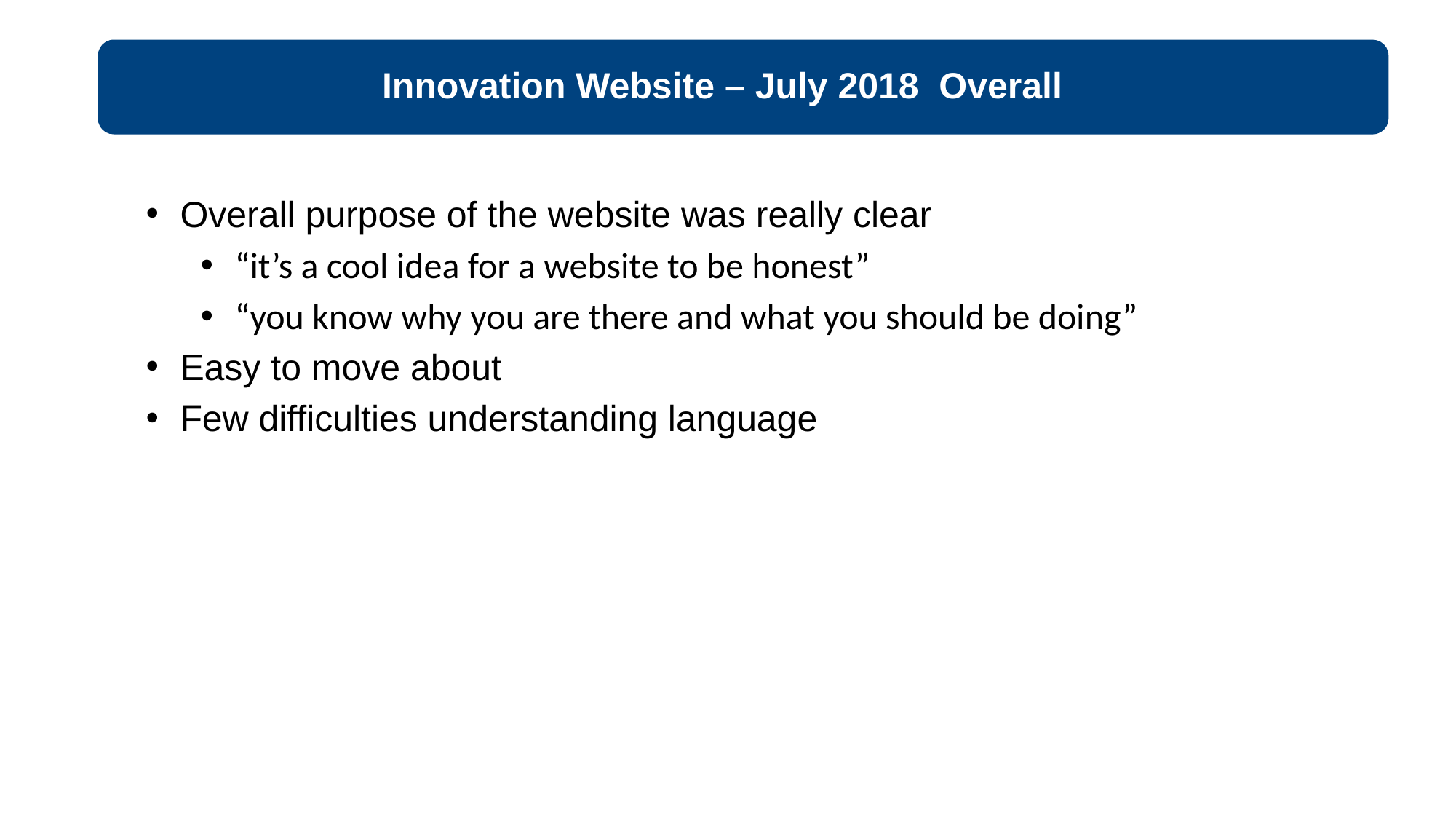

Innovation Website – July 2018  Overall
Overall purpose of the website was really clear
“it’s a cool idea for a website to be honest”
“you know why you are there and what you should be doing”
Easy to move about
Few difficulties understanding language